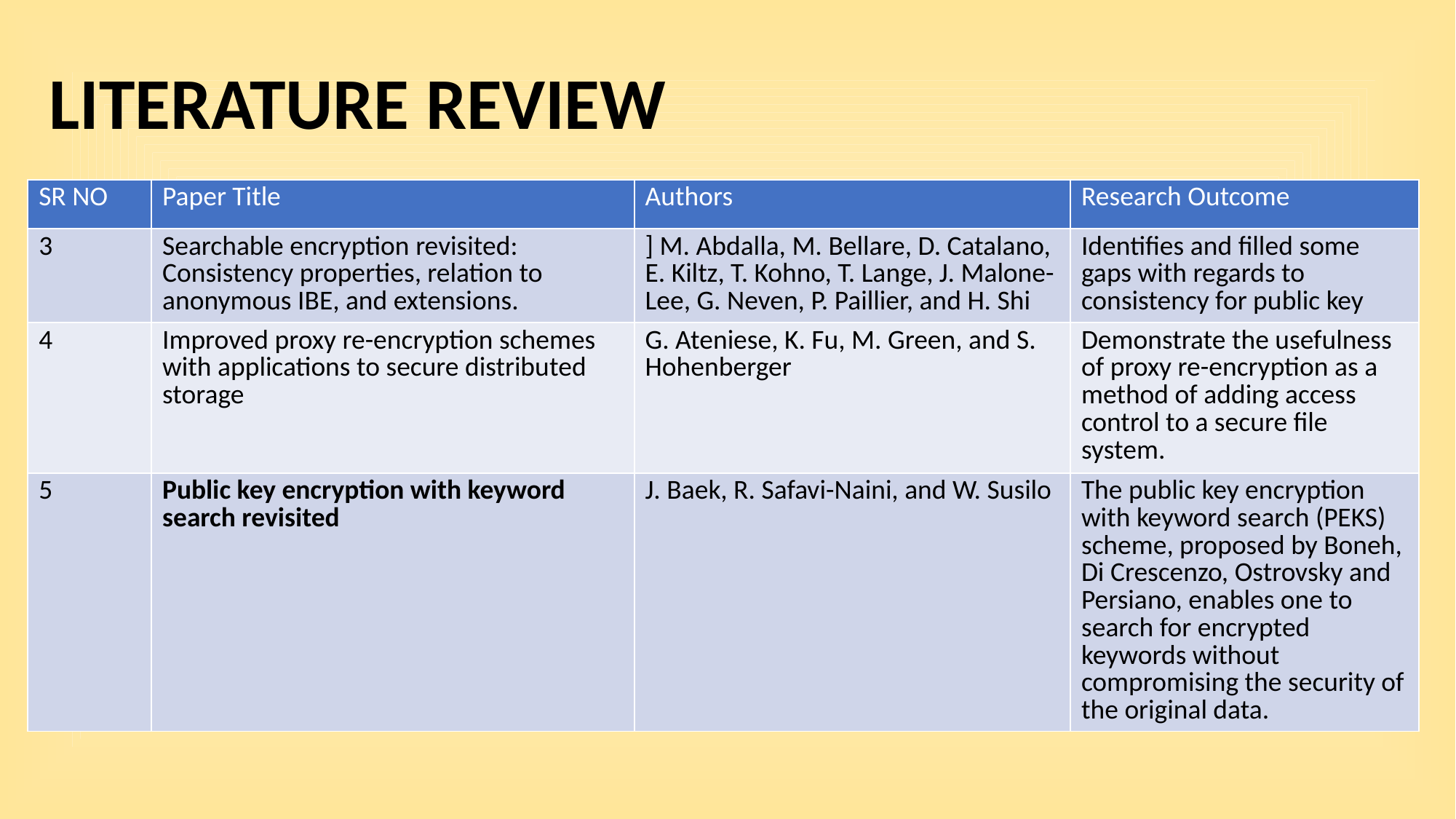

LITERATURE REVIEW
| SR NO | Paper Title | Authors | Research Outcome |
| --- | --- | --- | --- |
| 3 | Searchable encryption revisited: Consistency properties, relation to anonymous IBE, and extensions. | ] M. Abdalla, M. Bellare, D. Catalano, E. Kiltz, T. Kohno, T. Lange, J. Malone-Lee, G. Neven, P. Paillier, and H. Shi | Identifies and filled some gaps with regards to consistency for public key |
| 4 | Improved proxy re-encryption schemes with applications to secure distributed storage | G. Ateniese, K. Fu, M. Green, and S. Hohenberger | Demonstrate the usefulness of proxy re-encryption as a method of adding access control to a secure file system. |
| 5 | Public key encryption with keyword search revisited | J. Baek, R. Safavi-Naini, and W. Susilo | The public key encryption with keyword search (PEKS) scheme, proposed by Boneh, Di Crescenzo, Ostrovsky and Persiano, enables one to search for encrypted keywords without compromising the security of the original data. |